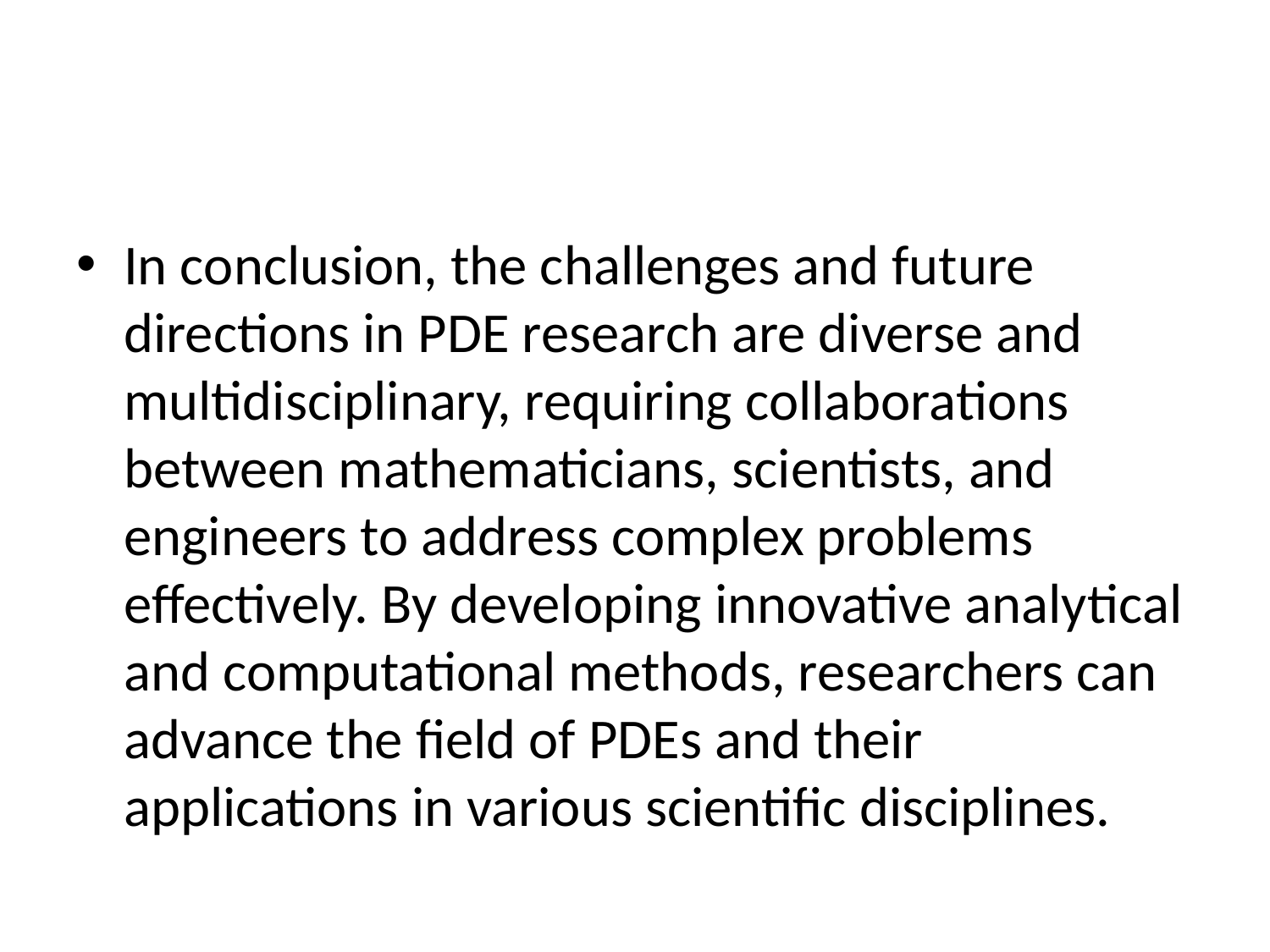

#
In conclusion, the challenges and future directions in PDE research are diverse and multidisciplinary, requiring collaborations between mathematicians, scientists, and engineers to address complex problems effectively. By developing innovative analytical and computational methods, researchers can advance the field of PDEs and their applications in various scientific disciplines.